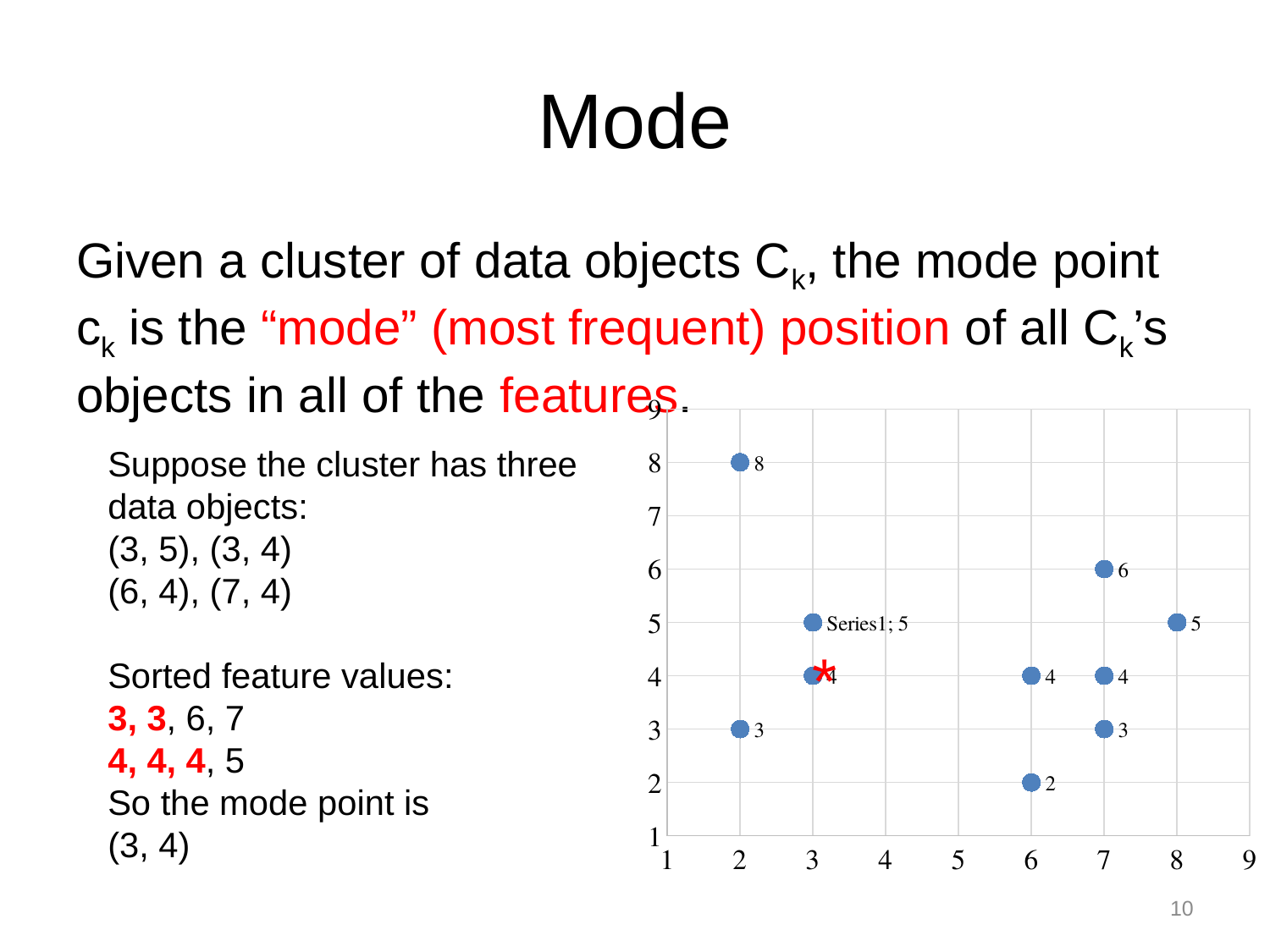

# Mode
Given a cluster of data objects Ck, the mode point ck is the “mode” (most frequent) position of all Ck’s objects in all of the features.

### Chart

| Category |  |
|---|---|
Suppose the cluster has three data objects:
(3, 5), (3, 4)
(6, 4), (7, 4)

Sorted feature values:
3, 3, 6, 7
4, 4, 4, 5
So the mode point is
(3, 4)
*
10